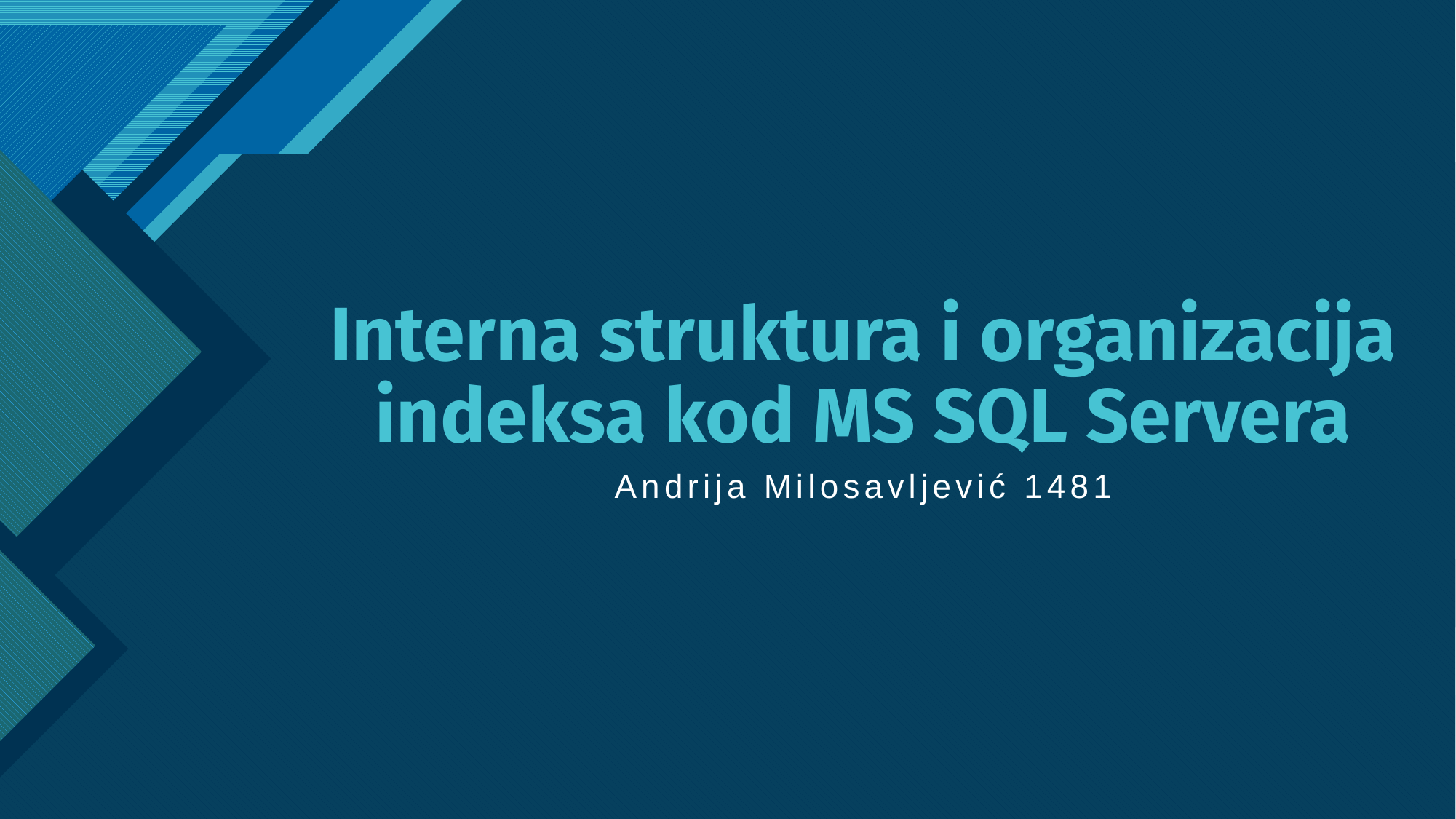

# Interna struktura i organizacija indeksa kod MS SQL Servera
Andrija Milosavljević 1481